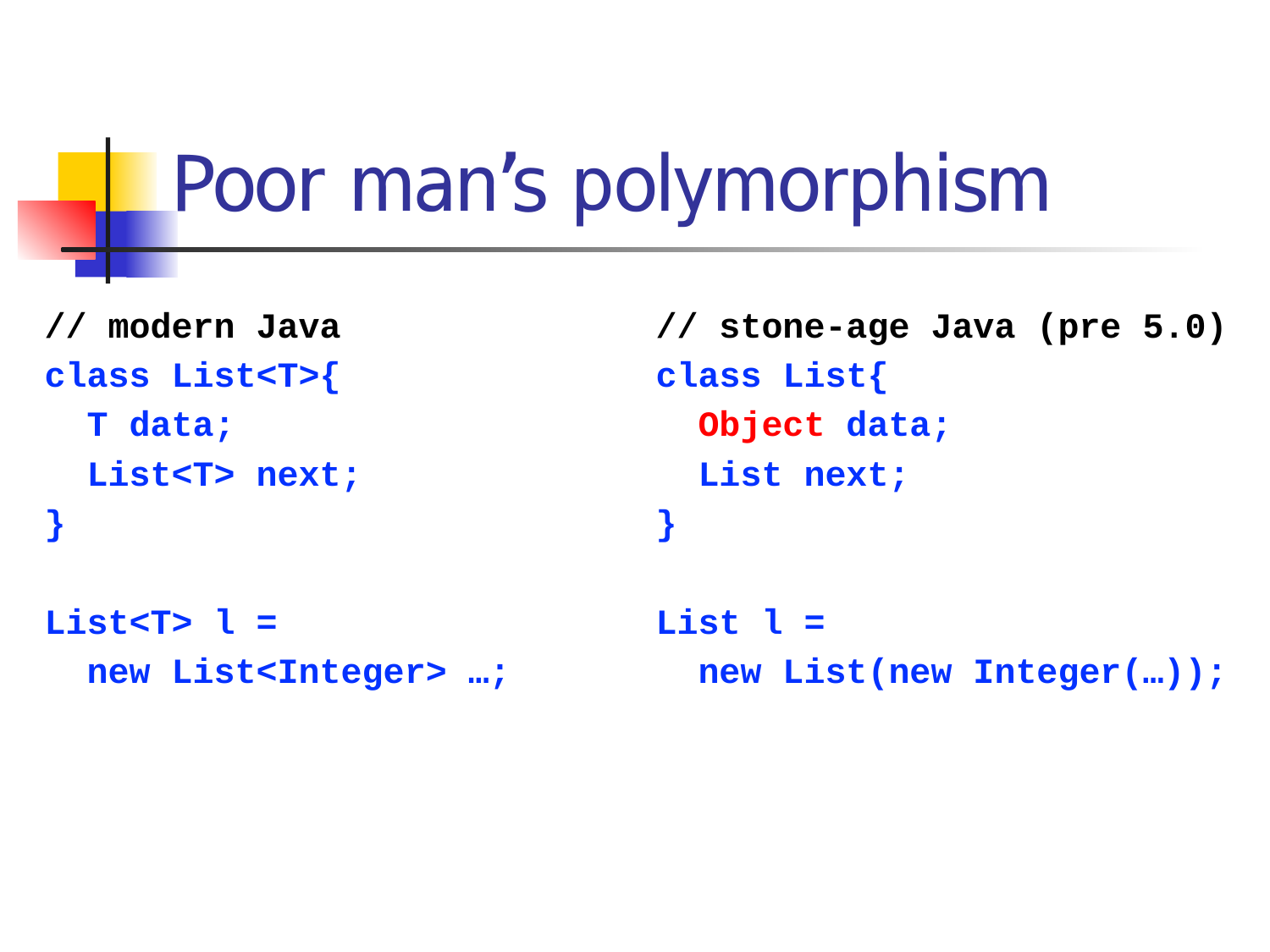

# Poor man’s polymorphism
// modern Java
class List<T>{
  T data;
  List<T> next;
}

List<T> l =
  new List<Integer> …;
// stone-age Java (pre 5.0)
class List{
  Object data;
  List next;
}

List l =
  new List(new Integer(…));